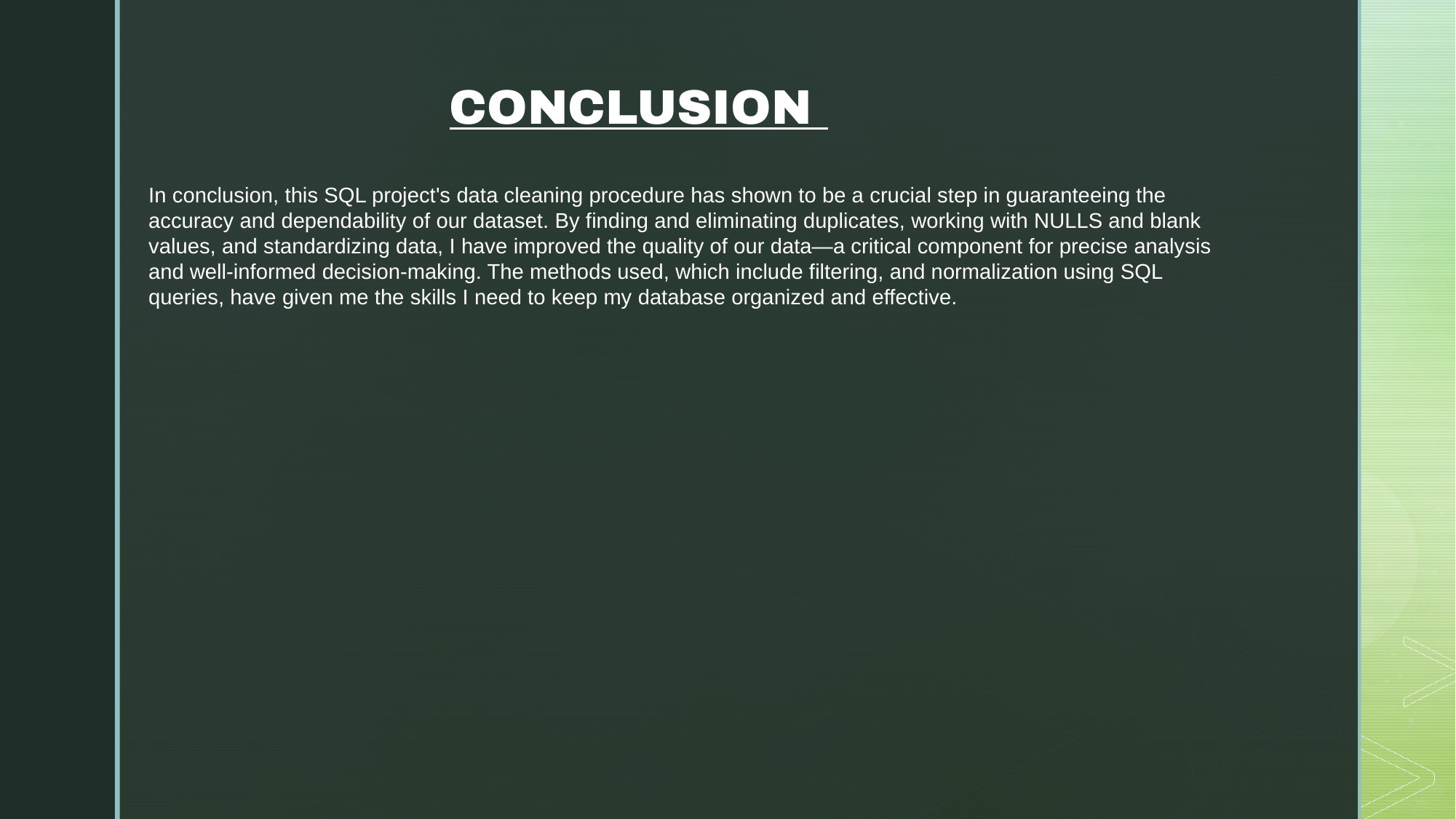

CONCLUSION
In conclusion, this SQL project's data cleaning procedure has shown to be a crucial step in guaranteeing the accuracy and dependability of our dataset. By finding and eliminating duplicates, working with NULLS and blank values, and standardizing data, I have improved the quality of our data—a critical component for precise analysis and well-informed decision-making. The methods used, which include filtering, and normalization using SQL queries, have given me the skills I need to keep my database organized and effective.